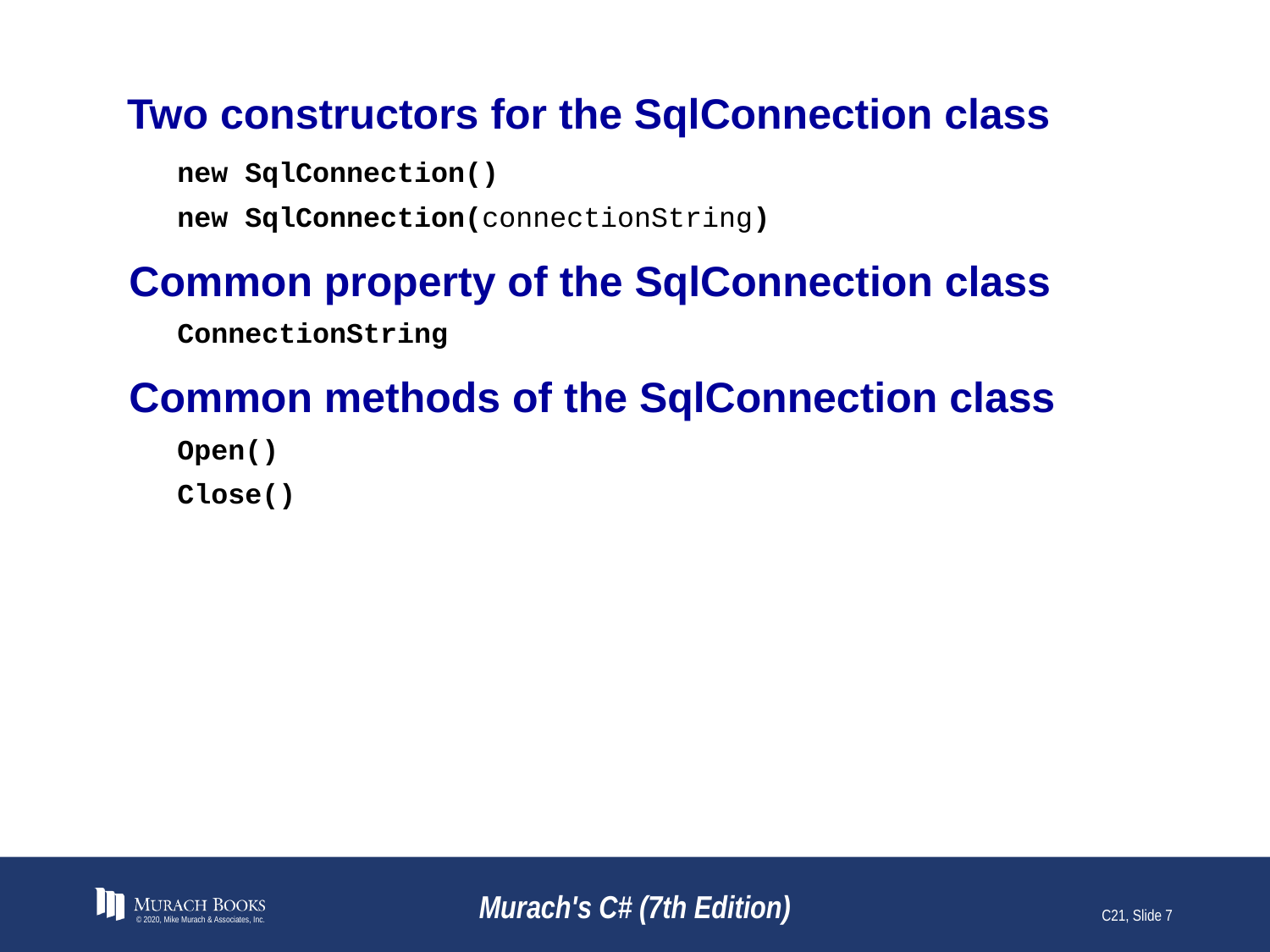

# Two constructors for the SqlConnection class
new SqlConnection()
new SqlConnection(connectionString)
Common property of the SqlConnection class
ConnectionString
Common methods of the SqlConnection class
Open()
Close()

© 2020, Mike Murach & Associates, Inc.
Murach's C# (7th Edition)

C21, Slide 7